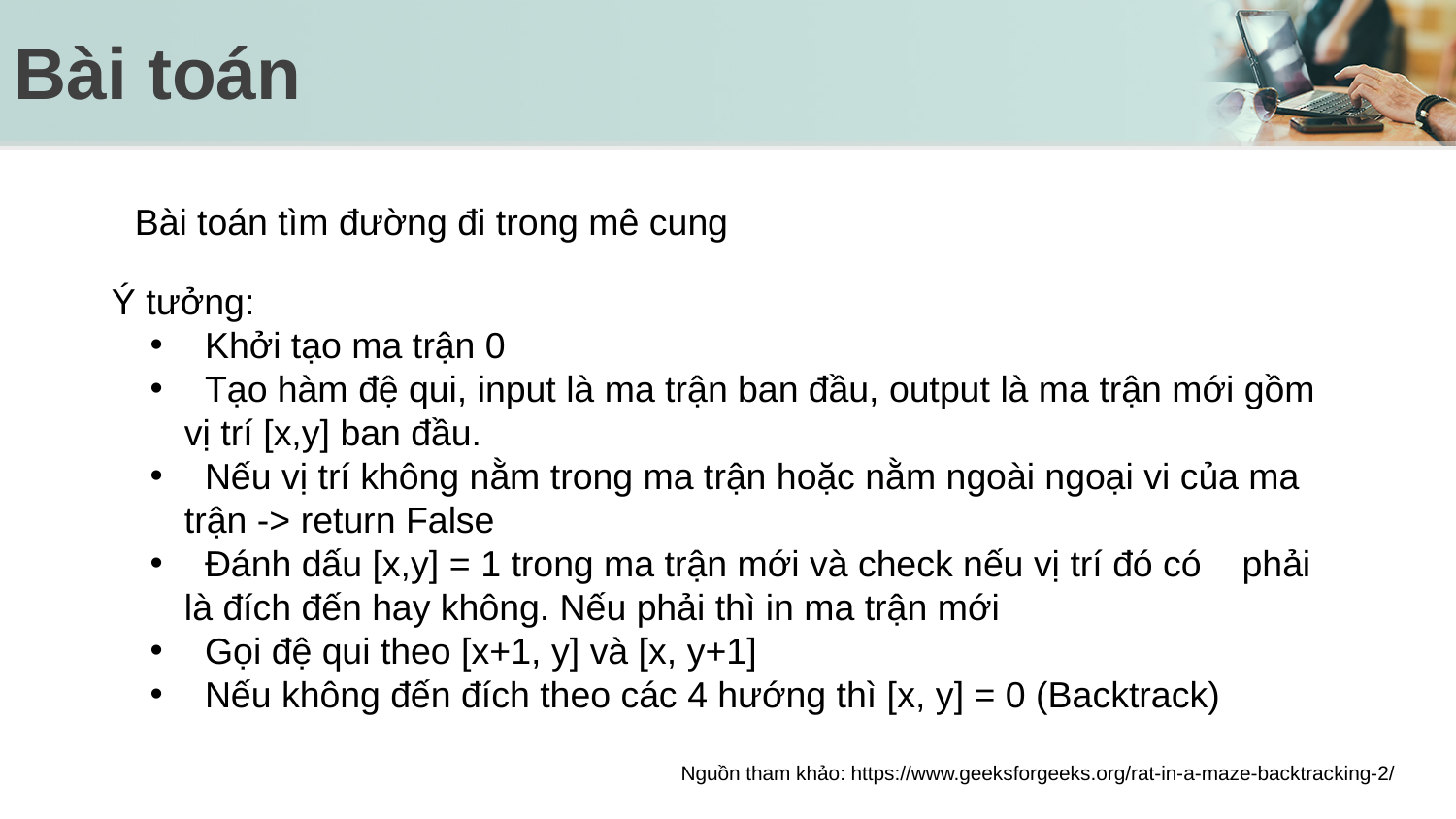

# Bài toán
Bài toán tìm đường đi trong mê cung
Ý tưởng:
  Khởi tạo ma trận 0
  Tạo hàm đệ qui, input là ma trận ban đầu, output là ma trận mới gồm vị trí [x,y] ban đầu.
  Nếu vị trí không nằm trong ma trận hoặc nằm ngoài ngoại vi của ma trận -> return False
  Đánh dấu [x,y] = 1 trong ma trận mới và check nếu vị trí đó có    phải là đích đến hay không. Nếu phải thì in ma trận mới
  Gọi đệ qui theo [x+1, y] và [x, y+1]
  Nếu không đến đích theo các 4 hướng thì [x, y] = 0 (Backtrack)

Nguồn tham khảo: https://www.geeksforgeeks.org/rat-in-a-maze-backtracking-2/